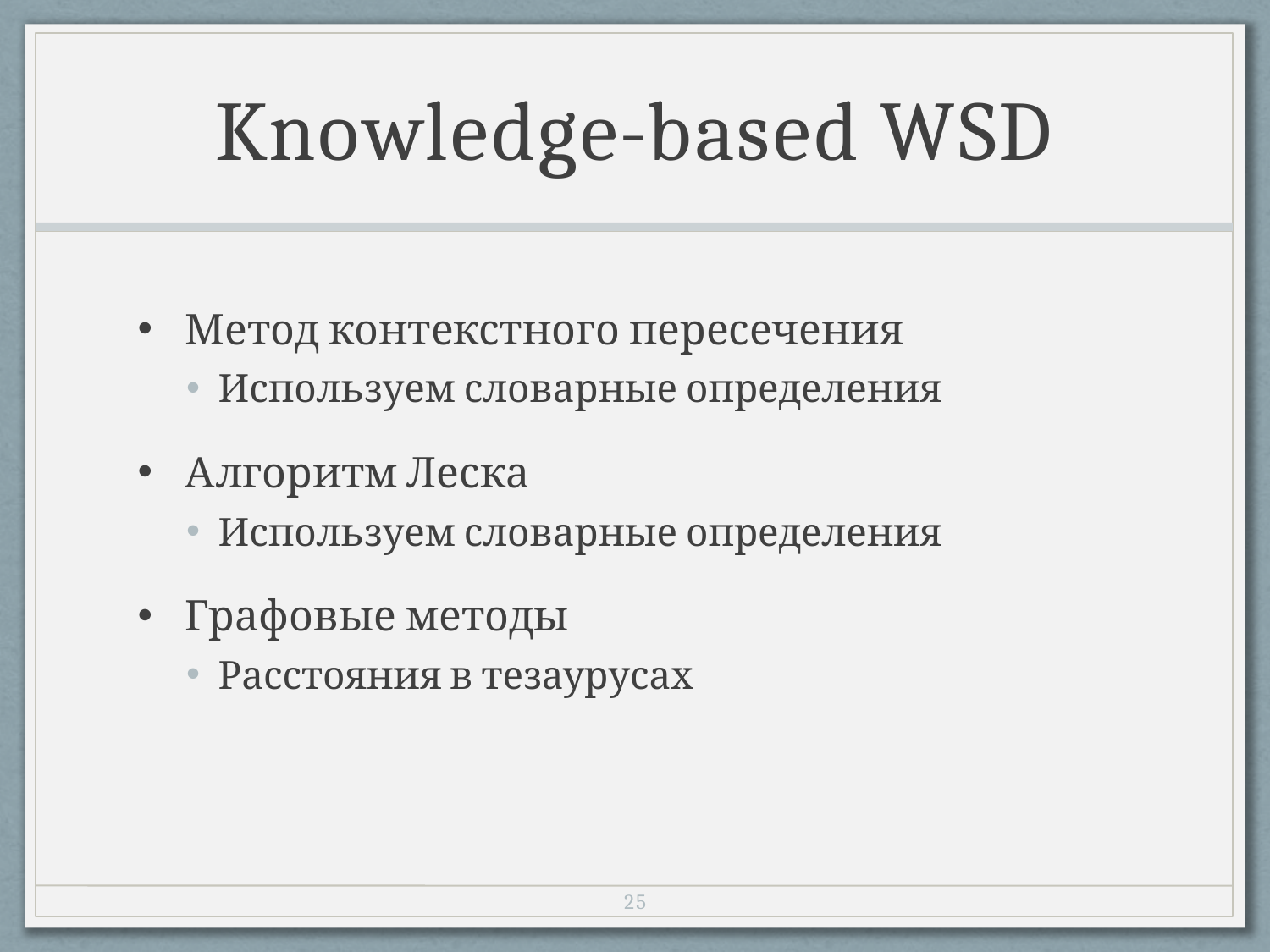

# Knowledge-based WSD
Метод контекстного пересечения
Используем словарные определения
Алгоритм Леска
Используем словарные определения
Графовые методы
Расстояния в тезаурусах
25